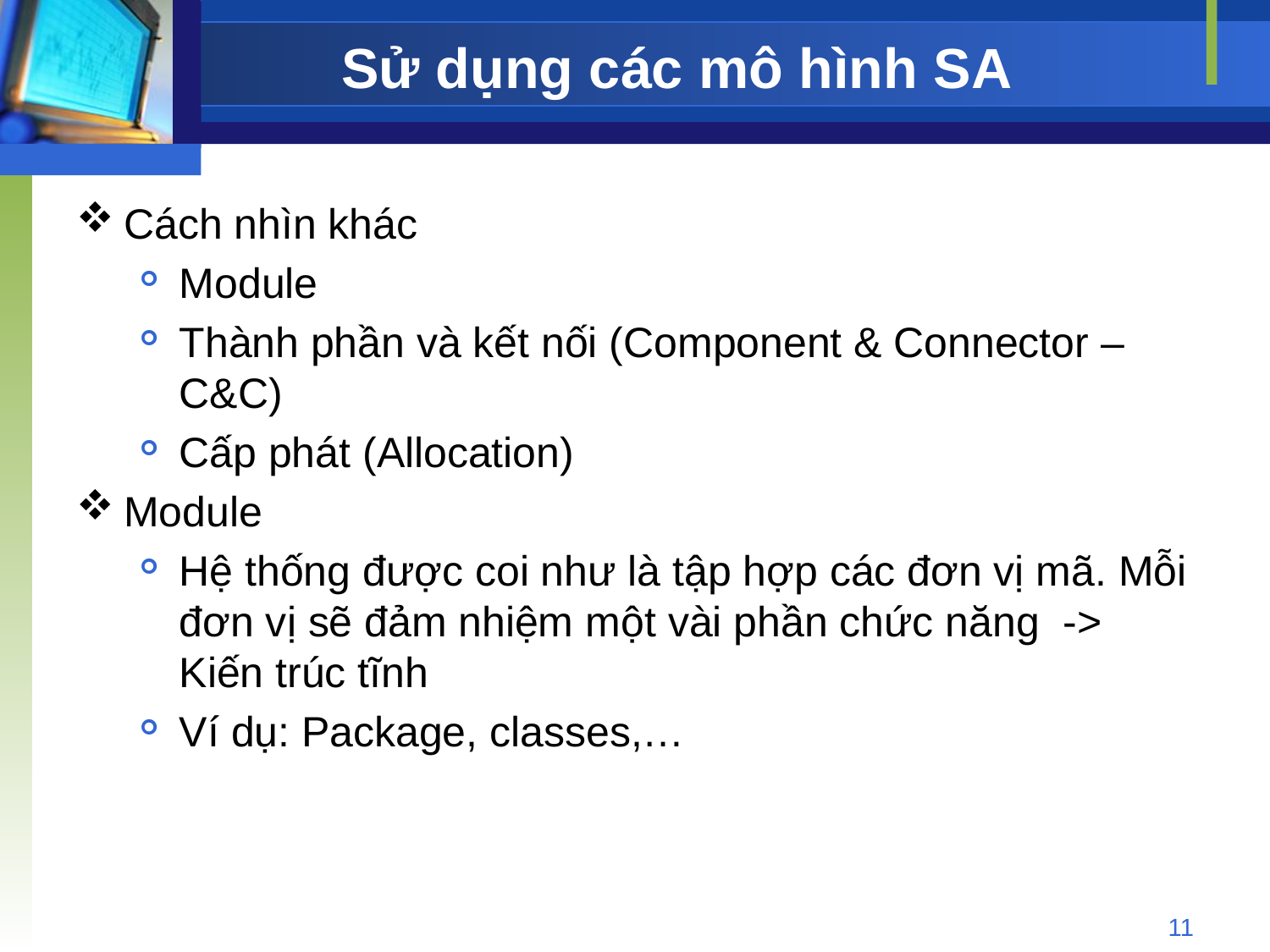

# Sử dụng các mô hình SA
Cách nhìn khác
Module
Thành phần và kết nối (Component & Connector – C&C)
Cấp phát (Allocation)
Module
Hệ thống được coi như là tập hợp các đơn vị mã. Mỗi đơn vị sẽ đảm nhiệm một vài phần chức năng  -> Kiến trúc tĩnh
Ví dụ: Package, classes,…

11